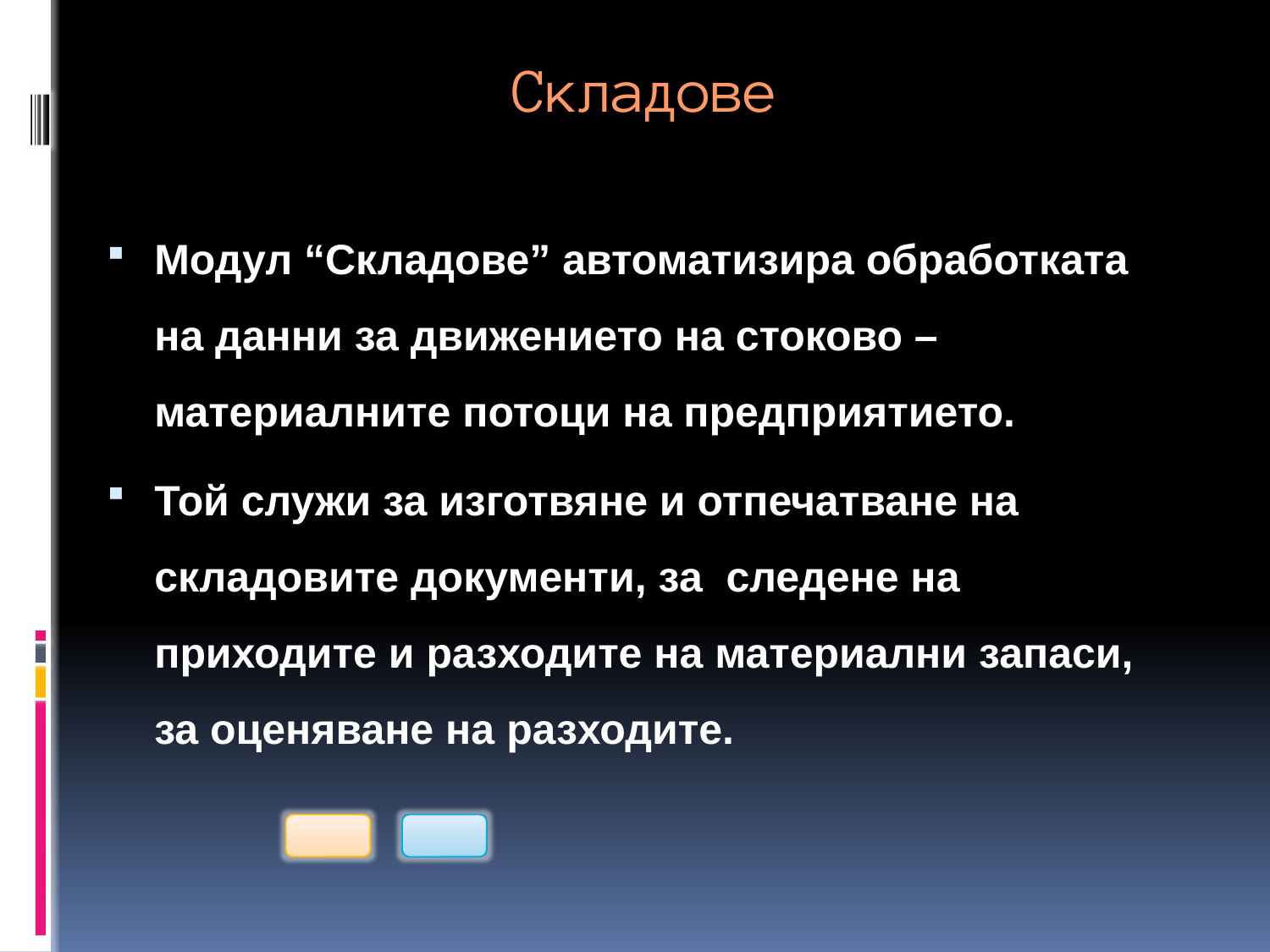

# Складове
Модул “Складове” автоматизира обработката на данни за движението на стоково – материалните потоци на предприятието.
Той служи за изготвяне и отпечатване на складовите документи, за  следене на приходите и разходите на материални запаси, за оценяване на разходите.